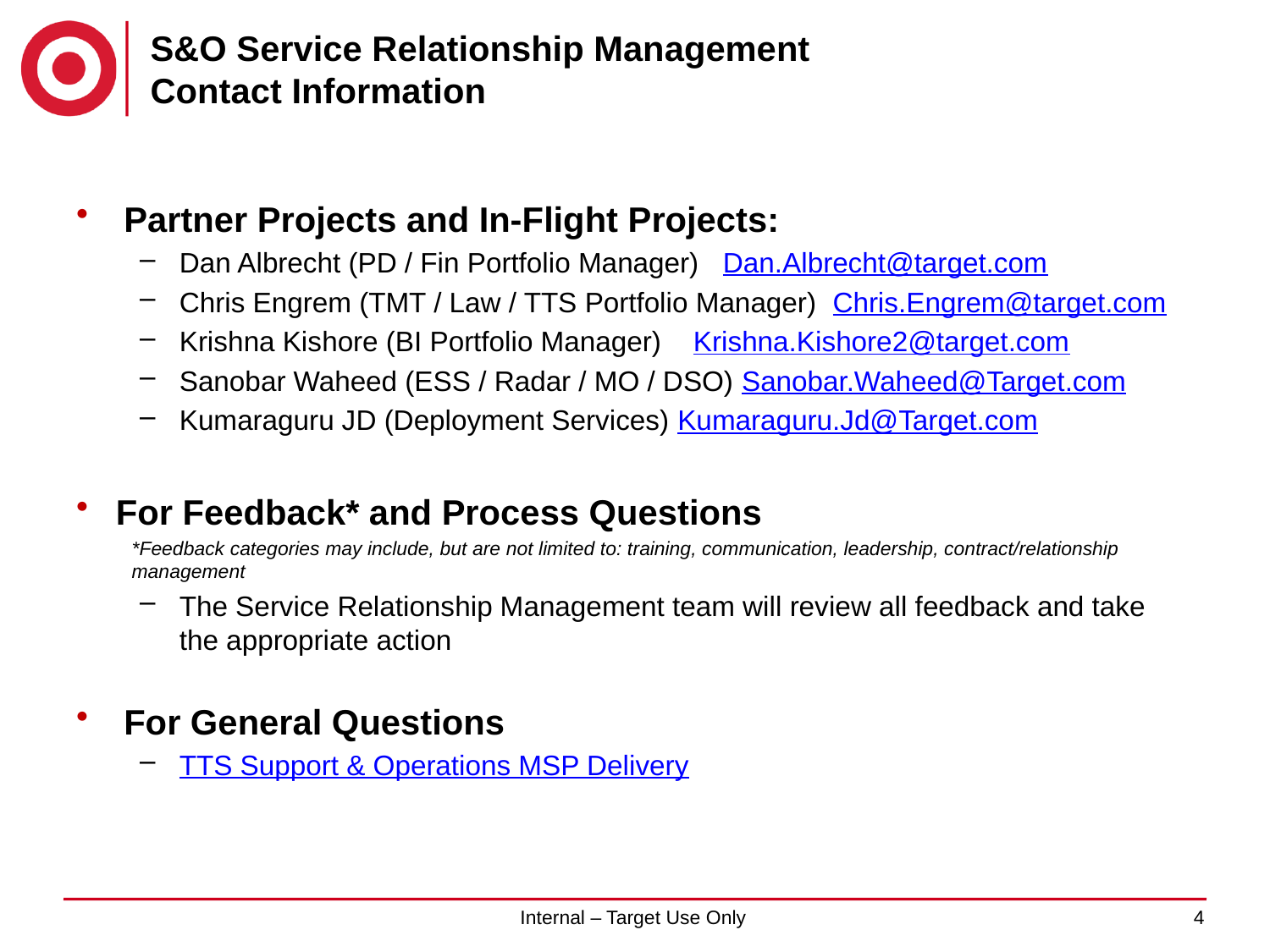

S&O Service Relationship Management
Contact Information
Partner Projects and In-Flight Projects:
Dan Albrecht (PD / Fin Portfolio Manager)   Dan.Albrecht@target.com
Chris Engrem (TMT / Law / TTS Portfolio Manager)  Chris.Engrem@target.com
Krishna Kishore (BI Portfolio Manager)    Krishna.Kishore2@target.com
Sanobar Waheed (ESS / Radar / MO / DSO) Sanobar.Waheed@Target.com
Kumaraguru JD (Deployment Services) Kumaraguru.Jd@Target.com

For Feedback* and Process Questions
*Feedback categories may include, but are not limited to: training, communication, leadership, contract/relationship management
The Service Relationship Management team will review all feedback and take the appropriate action

For General Questions
TTS Support & Operations MSP Delivery

4